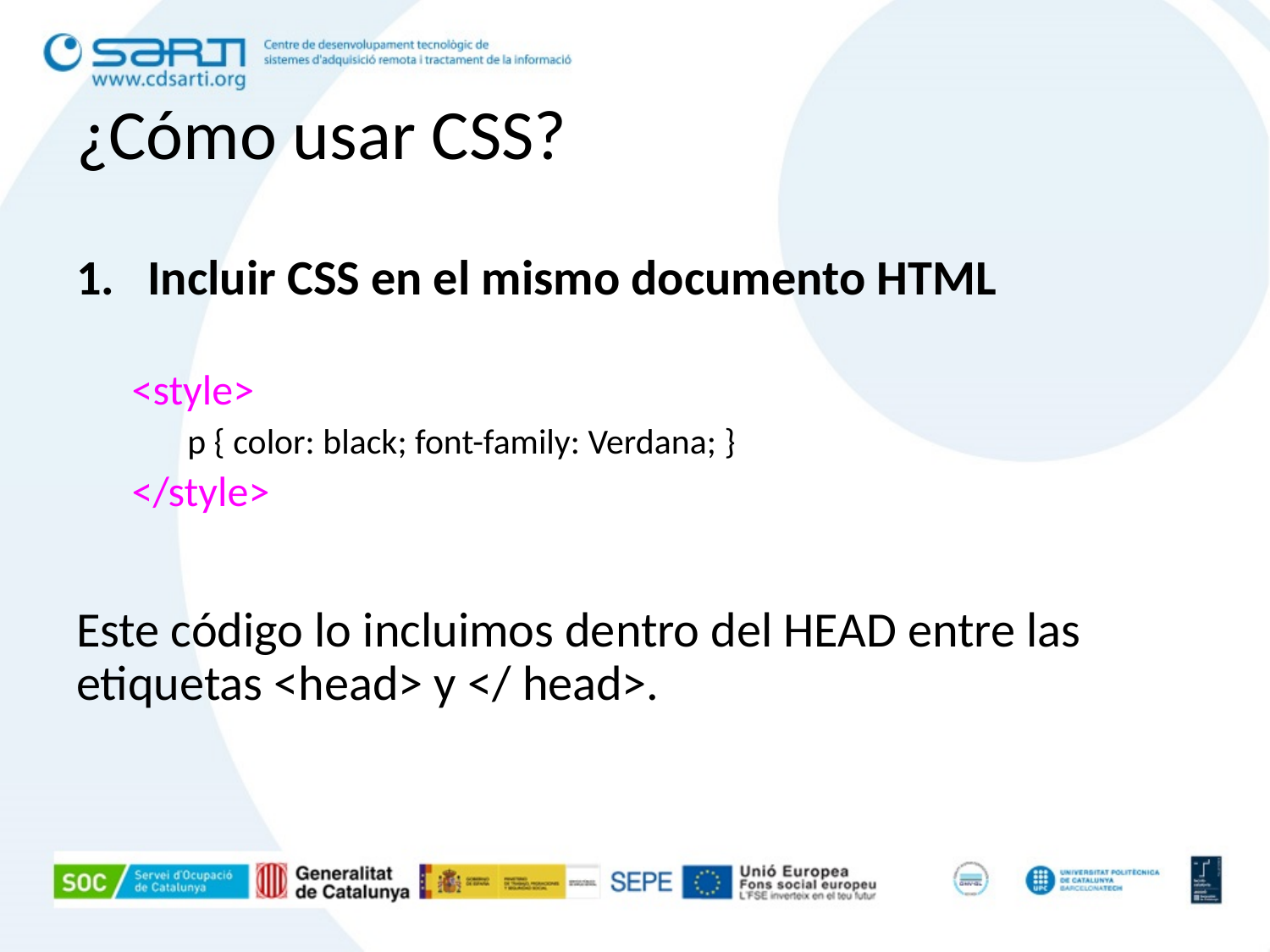

# ¿Cómo usar CSS?
Incluir CSS en el mismo documento HTML

<style>
p { color: black; font-family: Verdana; }
</style>

Este código lo incluimos dentro del HEAD entre las etiquetas <head> y </ head>.